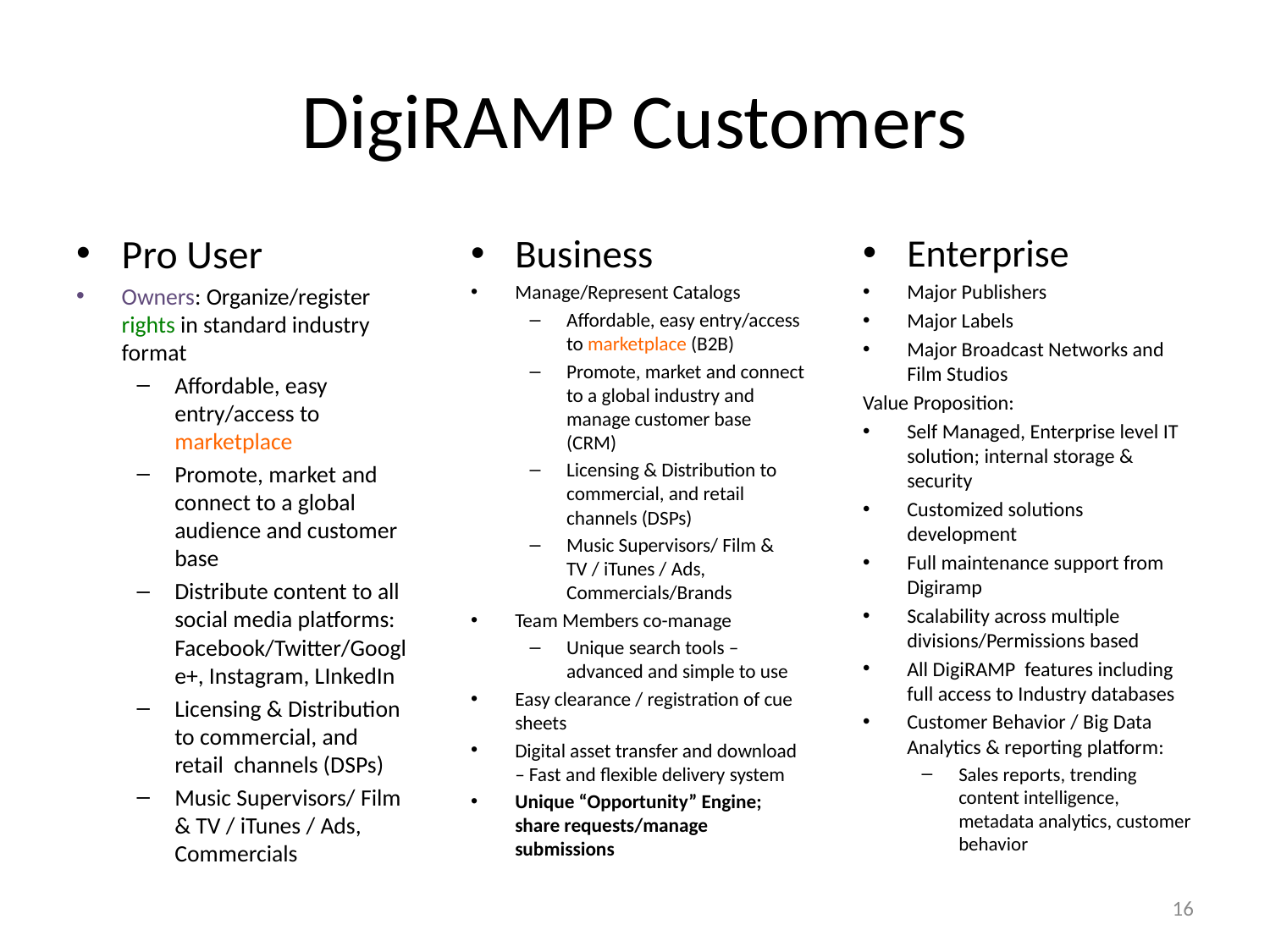

# DigiRAMP Customers
Pro User
Owners: Organize/register rights in standard industry format
Affordable, easy entry/access to marketplace
Promote, market and connect to a global audience and customer base
Distribute content to all social media platforms: Facebook/Twitter/Google+, Instagram, LInkedIn
Licensing & Distribution to commercial, and retail  channels (DSPs)
Music Supervisors/ Film & TV / iTunes / Ads, Commercials

Business
Manage/Represent Catalogs
Affordable, easy entry/access to marketplace (B2B)
Promote, market and connect to a global industry and manage customer base (CRM)
Licensing & Distribution to commercial, and retail  channels (DSPs)
Music Supervisors/ Film & TV / iTunes / Ads, Commercials/Brands
Team Members co-manage
Unique search tools – advanced and simple to use
Easy clearance / registration of cue sheets
Digital asset transfer and download – Fast and flexible delivery system
Unique “Opportunity” Engine; share requests/manage submissions

Enterprise
Major Publishers
Major Labels
Major Broadcast Networks and Film Studios
Value Proposition:
Self Managed, Enterprise level IT solution; internal storage & security
Customized solutions development
Full maintenance support from Digiramp
Scalability across multiple divisions/Permissions based
All DigiRAMP  features including full access to Industry databases
Customer Behavior / Big Data Analytics & reporting platform:
Sales reports, trending content intelligence, metadata analytics, customer behavior

16